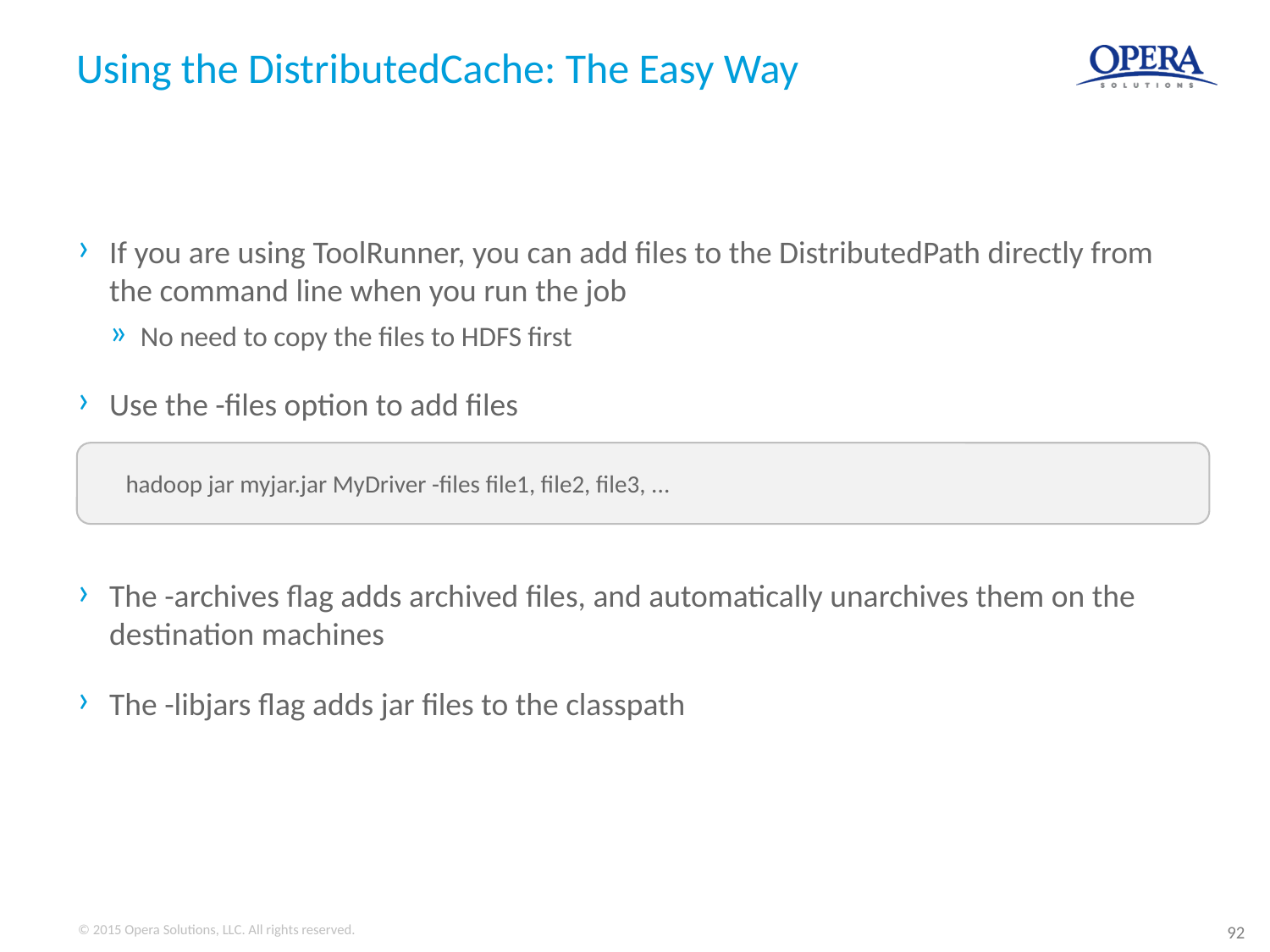

# Using the DistributedCache: The Easy Way
If you are using ToolRunner, you can add files to the DistributedPath directly from the command line when you run the job
No need to copy the files to HDFS first
Use the -files option to add files
hadoop jar myjar.jar MyDriver -files file1, file2, file3, ...
The -archives flag adds archived files, and automatically unarchives them on the destination machines
The -libjars flag adds jar files to the classpath